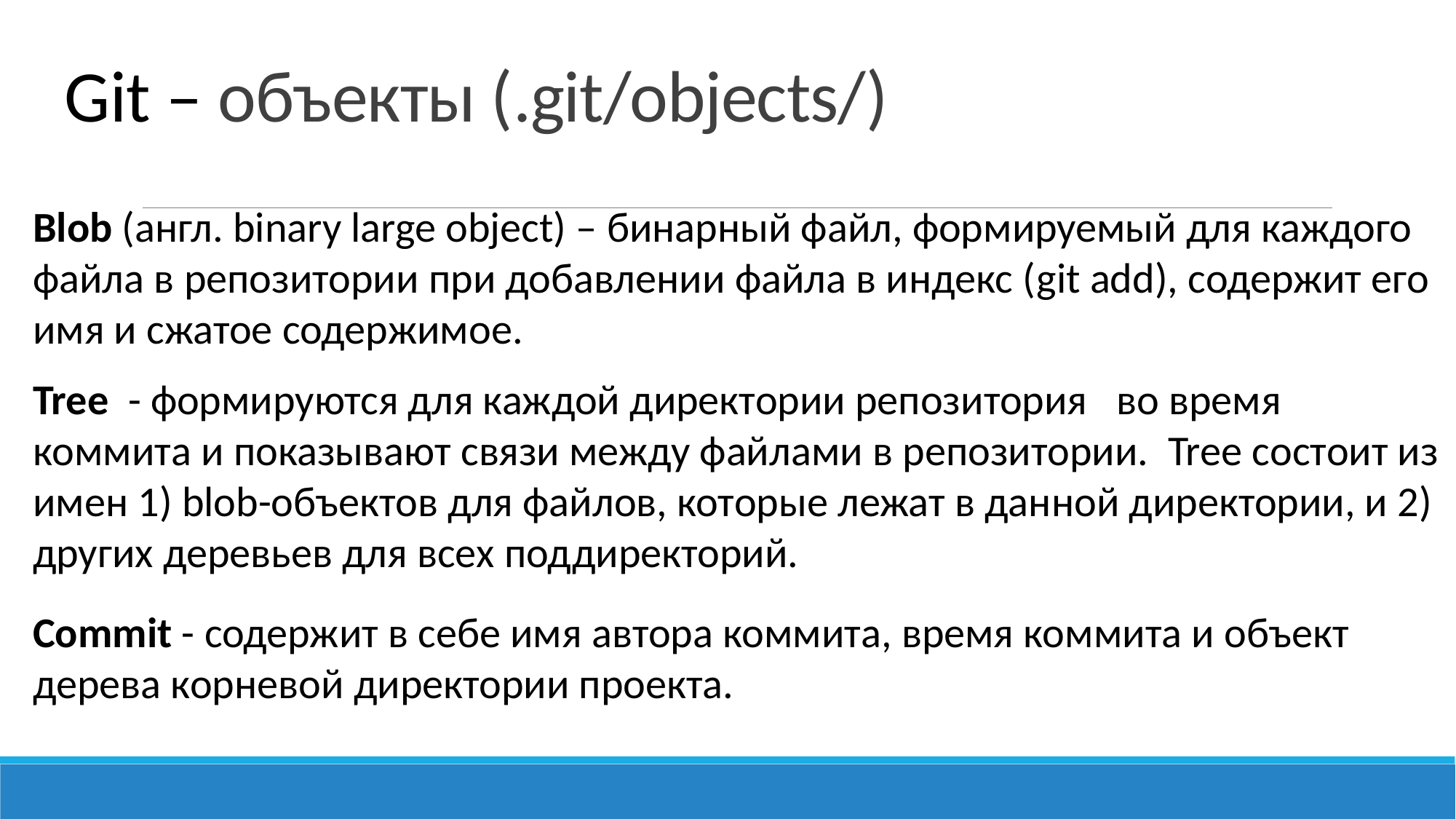

# Git – объекты (.git/objects/)
Blob (англ. binary large object) – бинарный файл, формируемый для каждого файла в репозитории при добавлении файла в индекс (git add), содержит его имя и сжатое содержимое.

Tree  - формируются для каждой директории репозитория   во время коммита и показывают связи между файлами в репозитории.  Tree состоит из имен 1) blob-объектов для файлов, которые лежат в данной директории, и 2) других деревьев для всех поддиректорий.

Commit - содержит в себе имя автора коммита, время коммита и объект дерева корневой директории проекта.